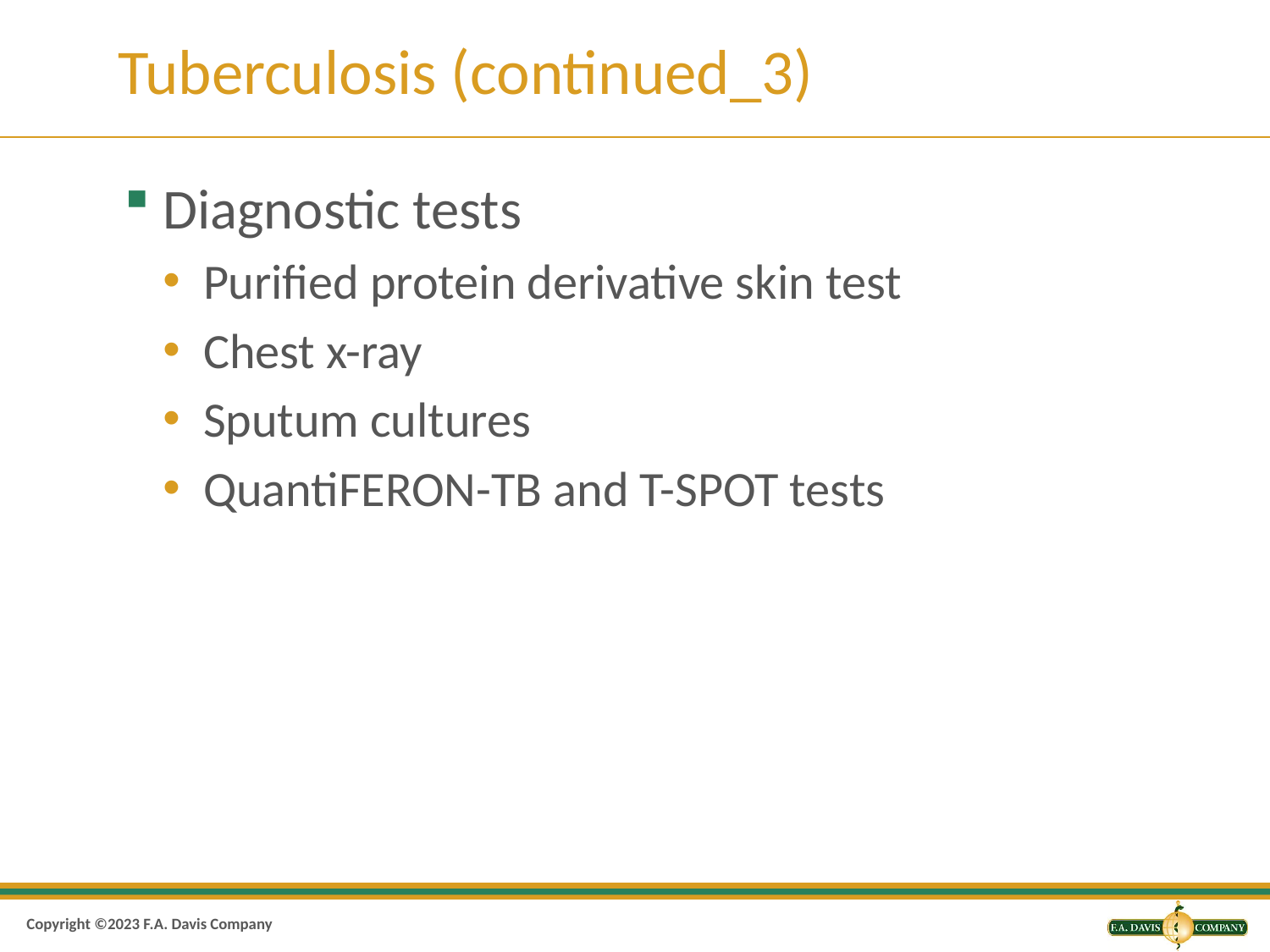

# Tuberculosis (continued_3)
Diagnostic tests
Purified protein derivative skin test
Chest x-ray
Sputum cultures
QuantiFERON-TB and T-SPOT tests